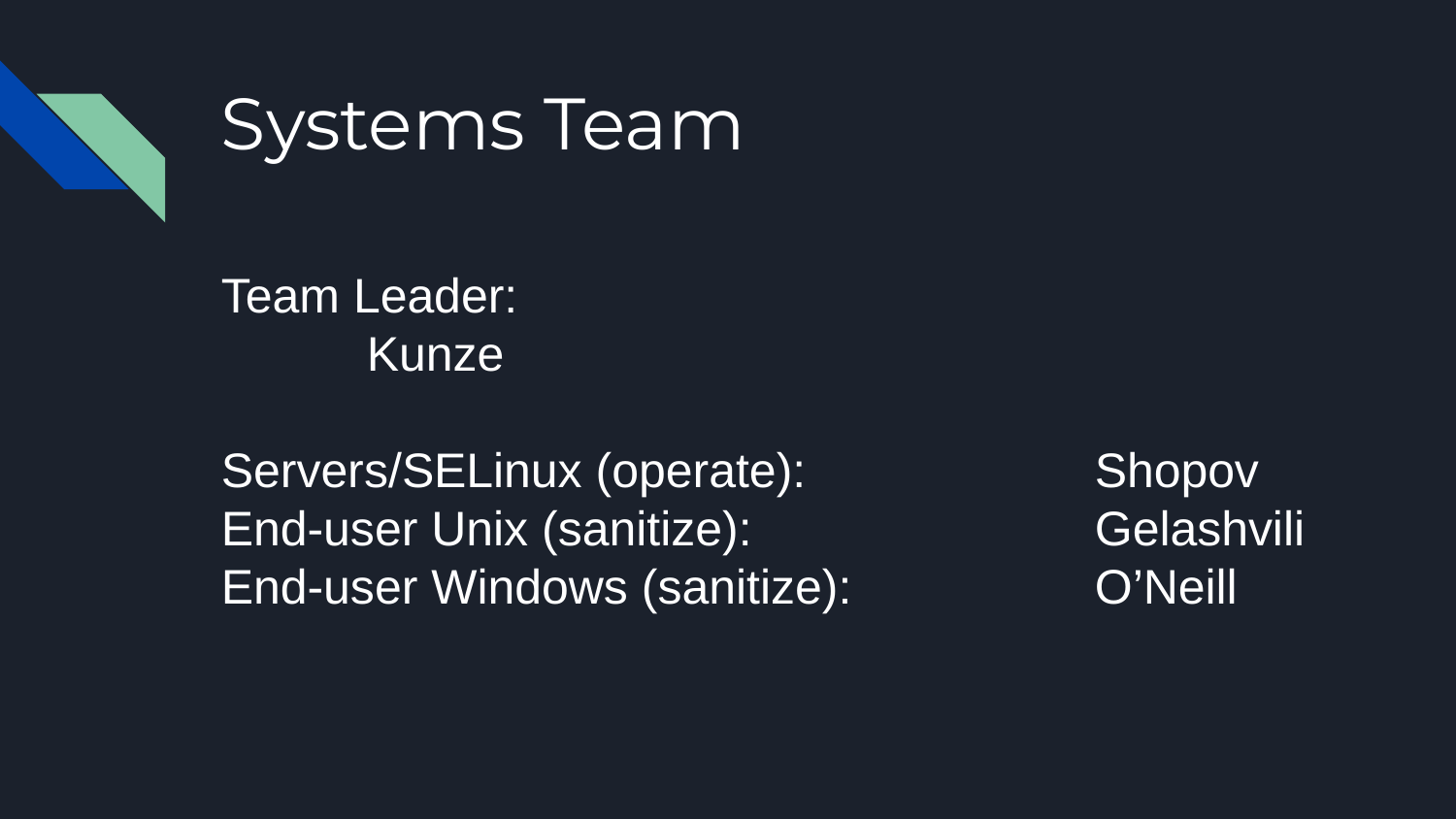

# Systems Team
Team Leader:						Kunze

Servers/SELinux (operate):		Shopov
End-user Unix (sanitize):			Gelashvili
End-user Windows (sanitize): 		O’Neill